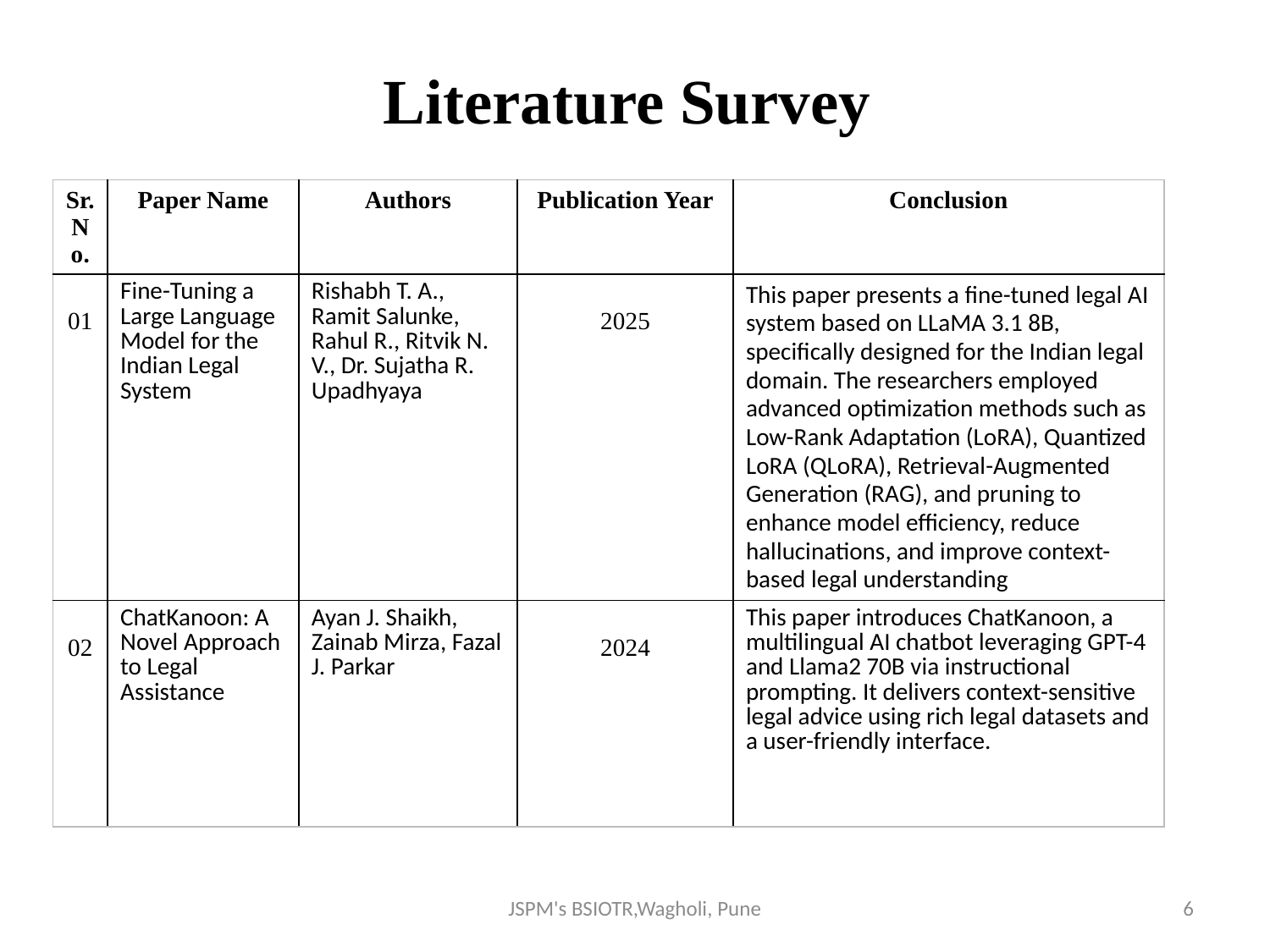

# Literature Survey

| Sr. No. | Paper Name | Authors | Publication Year | Conclusion |
| --- | --- | --- | --- | --- |
| 01 | Fine-Tuning a Large Language Model for the Indian Legal System | Rishabh T. A., Ramit Salunke, Rahul R., Ritvik N. V., Dr. Sujatha R. Upadhyaya | 2025 | This paper presents a fine-tuned legal AI system based on LLaMA 3.1 8B, specifically designed for the Indian legal domain. The researchers employed advanced optimization methods such as Low-Rank Adaptation (LoRA), Quantized LoRA (QLoRA), Retrieval-Augmented Generation (RAG), and pruning to enhance model efficiency, reduce hallucinations, and improve context-based legal understanding |
| 02 | ChatKanoon: A Novel Approach to Legal Assistance | Ayan J. Shaikh, Zainab Mirza, Fazal J. Parkar | 2024 | This paper introduces ChatKanoon, a multilingual AI chatbot leveraging GPT-4 and Llama2 70B via instructional prompting. It delivers context-sensitive legal advice using rich legal datasets and a user-friendly interface. |
JSPM's BSIOTR,Wagholi, Pune
6